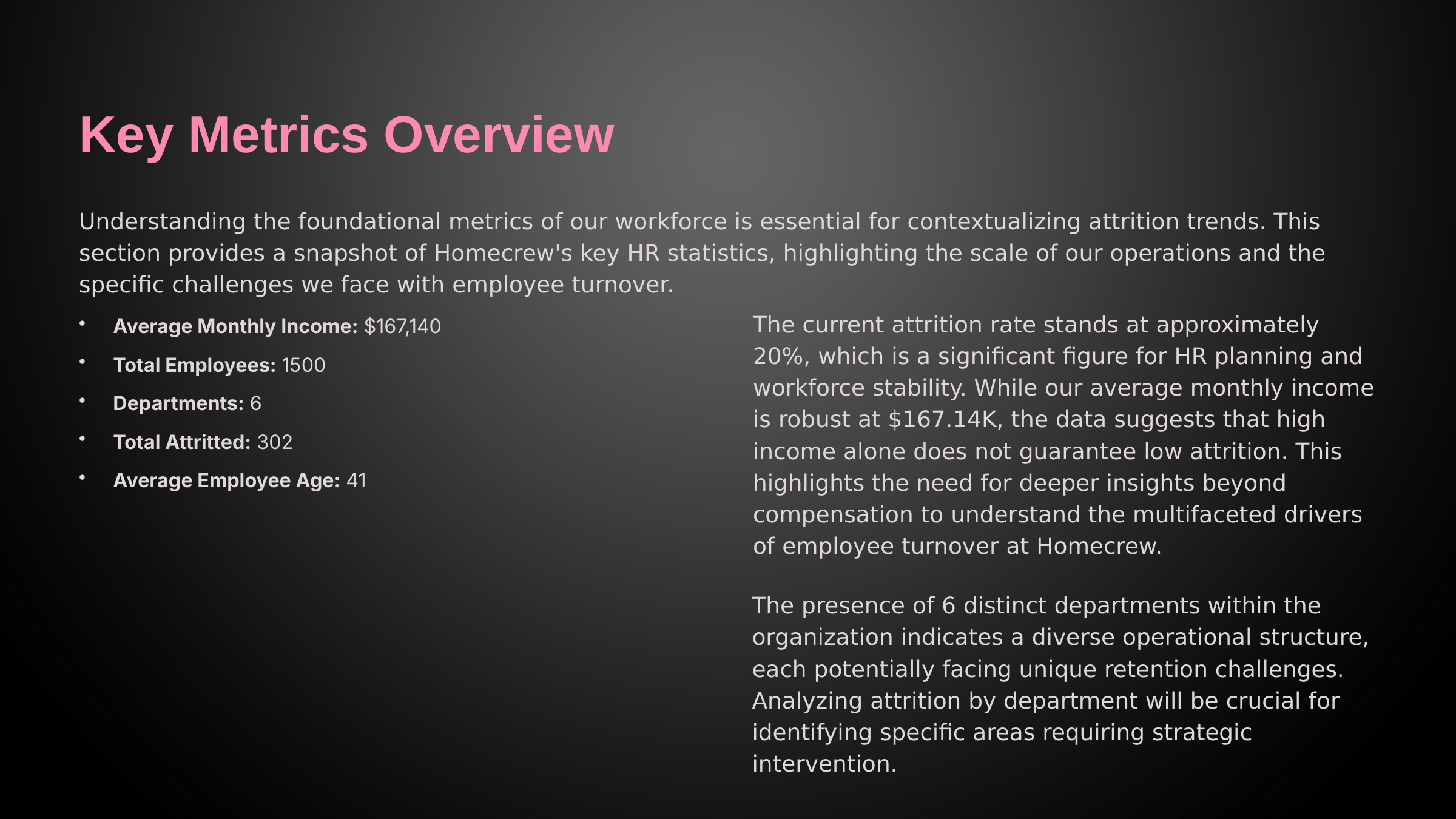

Key Metrics Overview
Understanding the foundational metrics of our workforce is essential for contextualizing attrition trends. This section provides a snapshot of Homecrew's key HR statistics, highlighting the scale of our operations and the specific challenges we face with employee turnover.
Average Monthly Income: $167,140
The current attrition rate stands at approximately 20%, which is a significant figure for HR planning and workforce stability. While our average monthly income is robust at $167.14K, the data suggests that high income alone does not guarantee low attrition. This highlights the need for deeper insights beyond compensation to understand the multifaceted drivers of employee turnover at Homecrew.
Total Employees: 1500
Departments: 6
Total Attritted: 302
Average Employee Age: 41
The presence of 6 distinct departments within the organization indicates a diverse operational structure, each potentially facing unique retention challenges. Analyzing attrition by department will be crucial for identifying specific areas requiring strategic intervention.